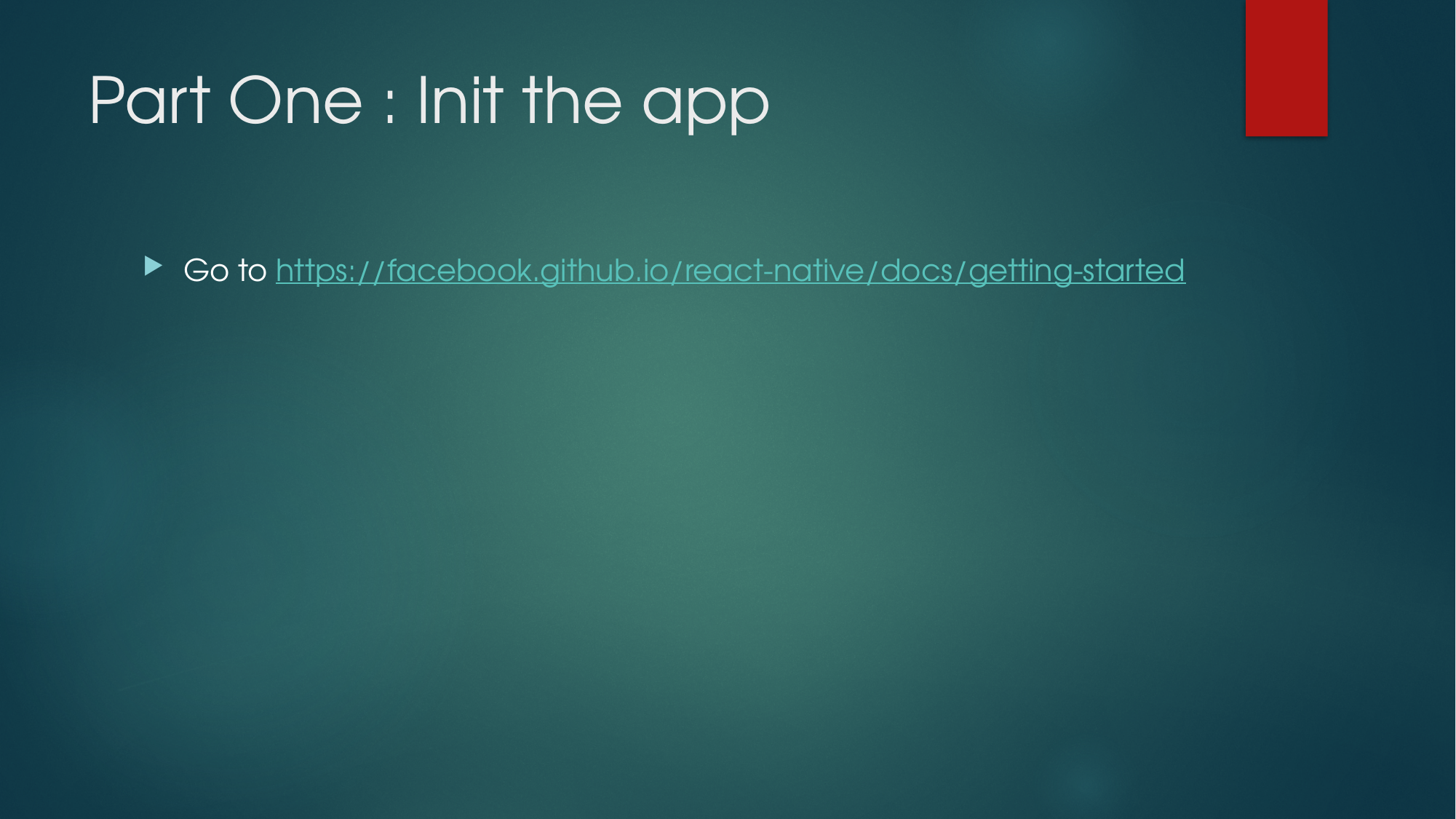

# Part One : Init the app
Go to https://facebook.github.io/react-native/docs/getting-started